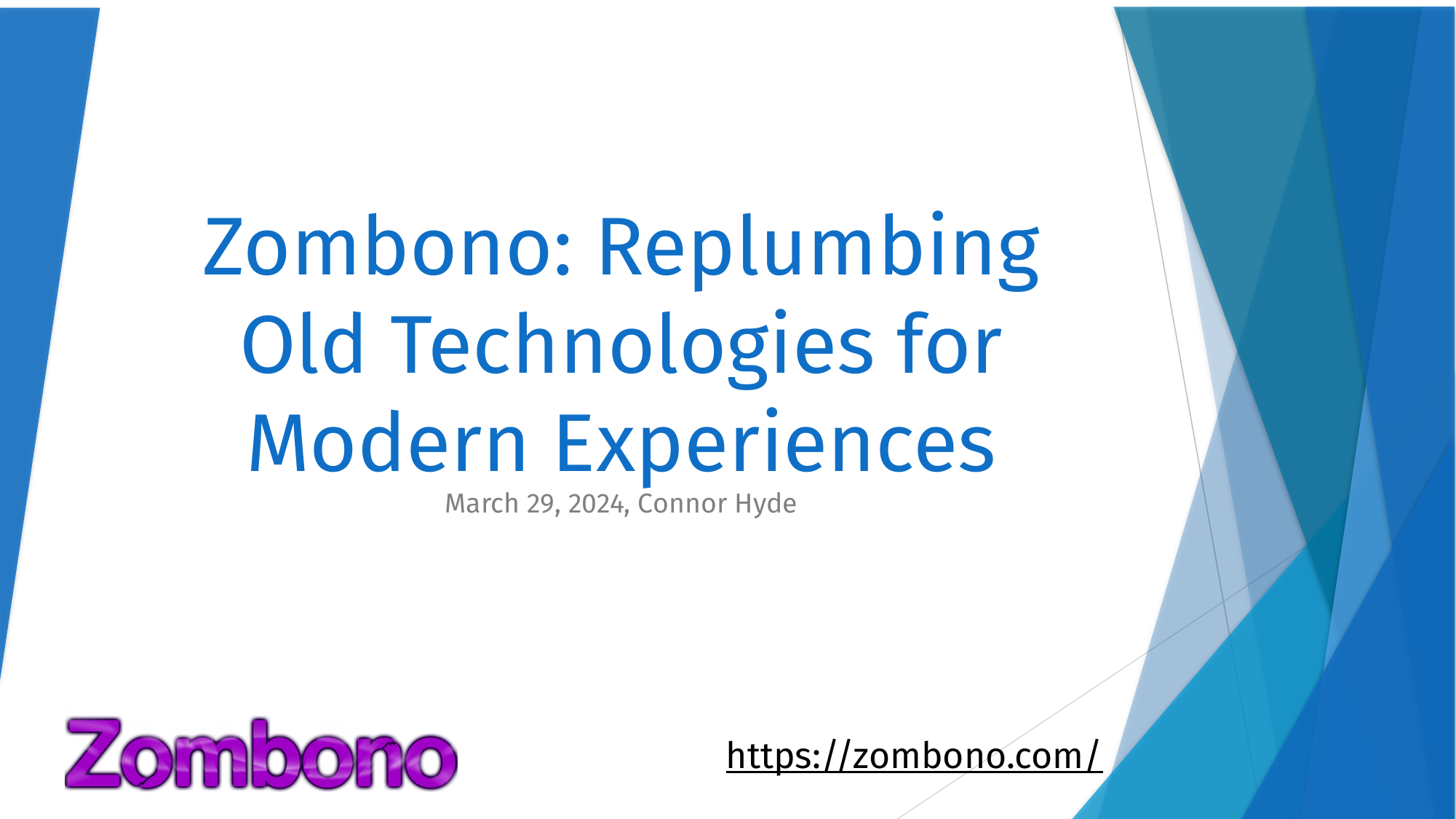

# Zombono: Replumbing Old Technologies for Modern Experiences
March 29, 2024, Connor Hyde